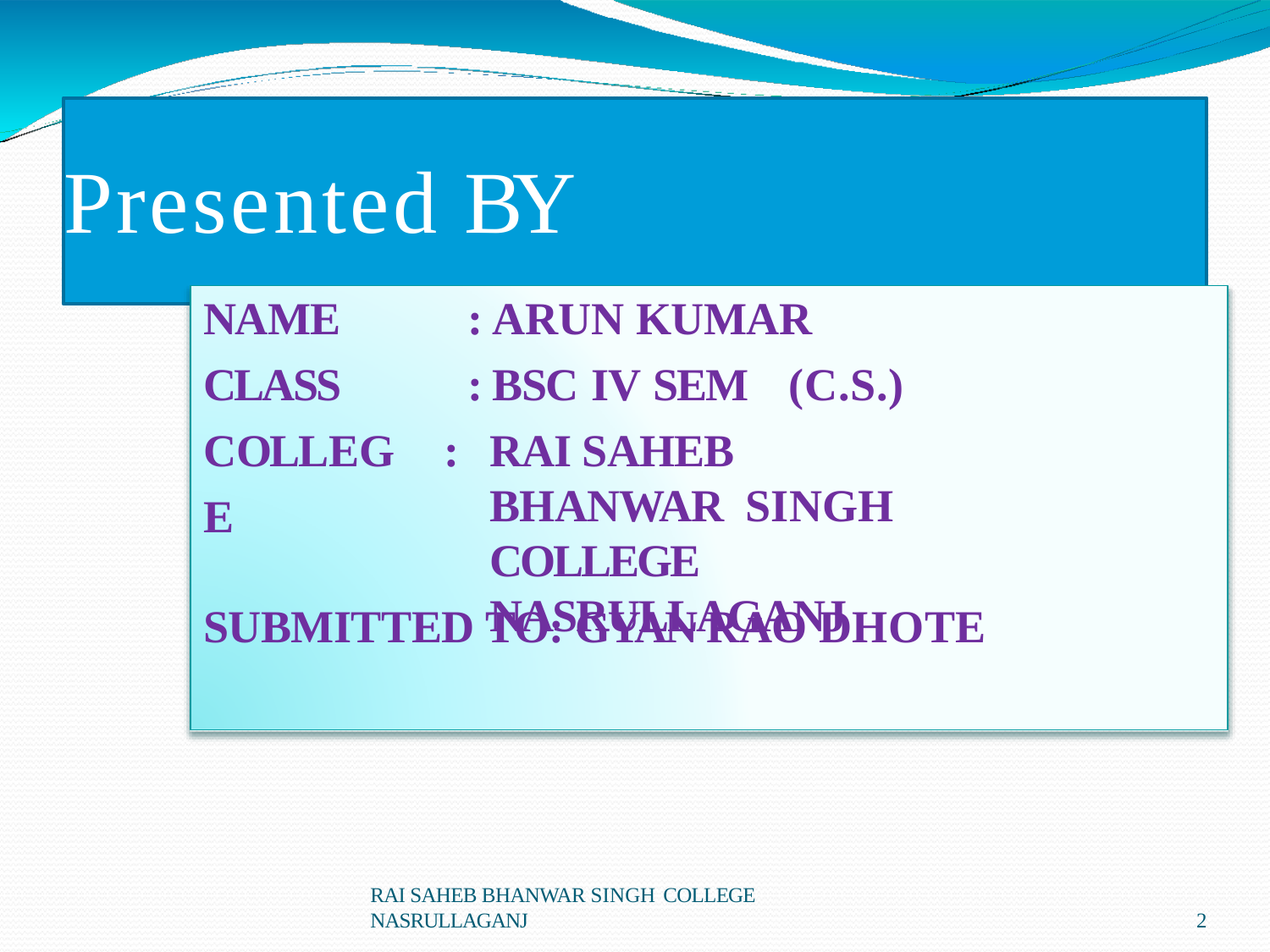

# Presented BY

NAME  CLASS  COLLEGE
: ARUN KUMAR
: BSC IV SEM	(C.S.)
:	RAI SAHEB BHANWAR  SINGH COLLEGE  NASRULLAGANJ
SUBMITTED TO: GYAN RAO DHOTE
RAI SAHEB BHANWAR SINGH COLLEGE
NASRULLAGANJ
2